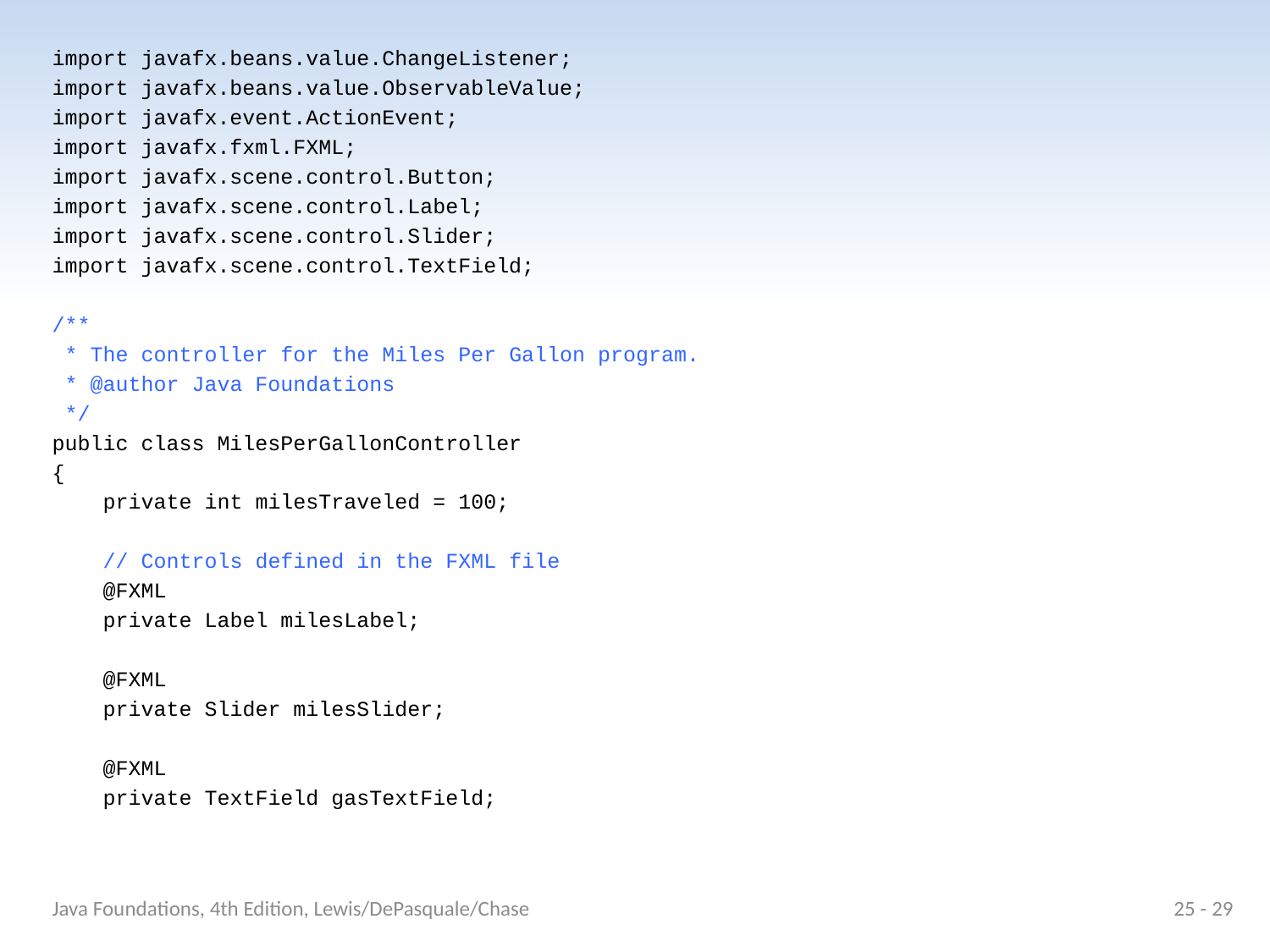

import javafx.beans.value.ChangeListener;
import javafx.beans.value.ObservableValue;
import javafx.event.ActionEvent;
import javafx.fxml.FXML;
import javafx.scene.control.Button;
import javafx.scene.control.Label;
import javafx.scene.control.Slider;
import javafx.scene.control.TextField;

/**
 * The controller for the Miles Per Gallon program.
 * @author Java Foundations
 */
public class MilesPerGallonController
{
    private int milesTraveled = 100;

    // Controls defined in the FXML file
    @FXML
    private Label milesLabel;

    @FXML
    private Slider milesSlider;

    @FXML
    private TextField gasTextField;
Java Foundations, 4th Edition, Lewis/DePasquale/Chase
25 - 29